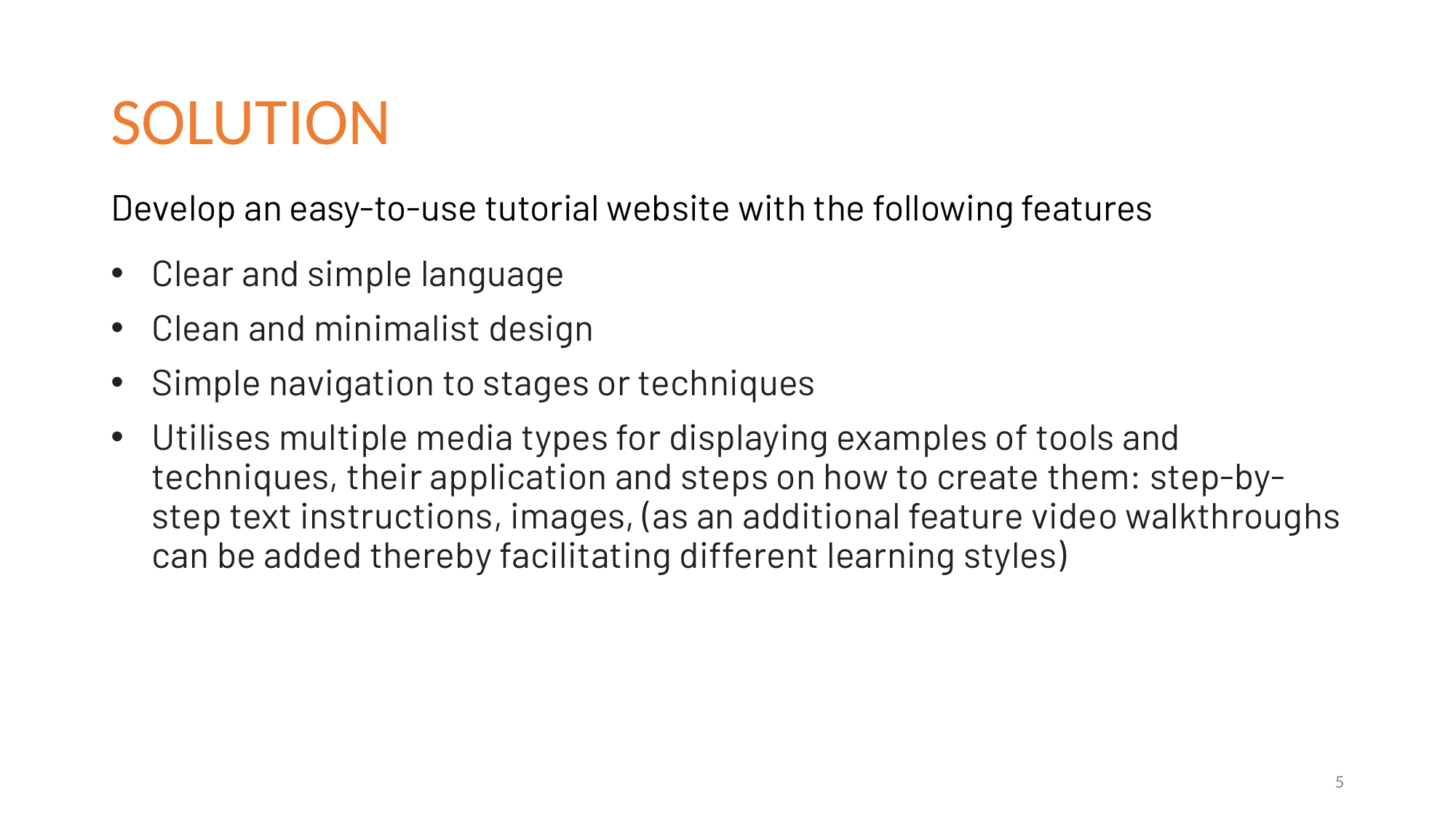

# SOLUTION
Develop an easy-to-use tutorial website with the following features
Clear and simple language
Clean and minimalist design
Simple navigation to stages or techniques
Utilises multiple media types for displaying examples of tools and techniques, their application and steps on how to create them: step-by-step text instructions, images, (as an additional feature video walkthroughs can be added thereby facilitating different learning styles)

5